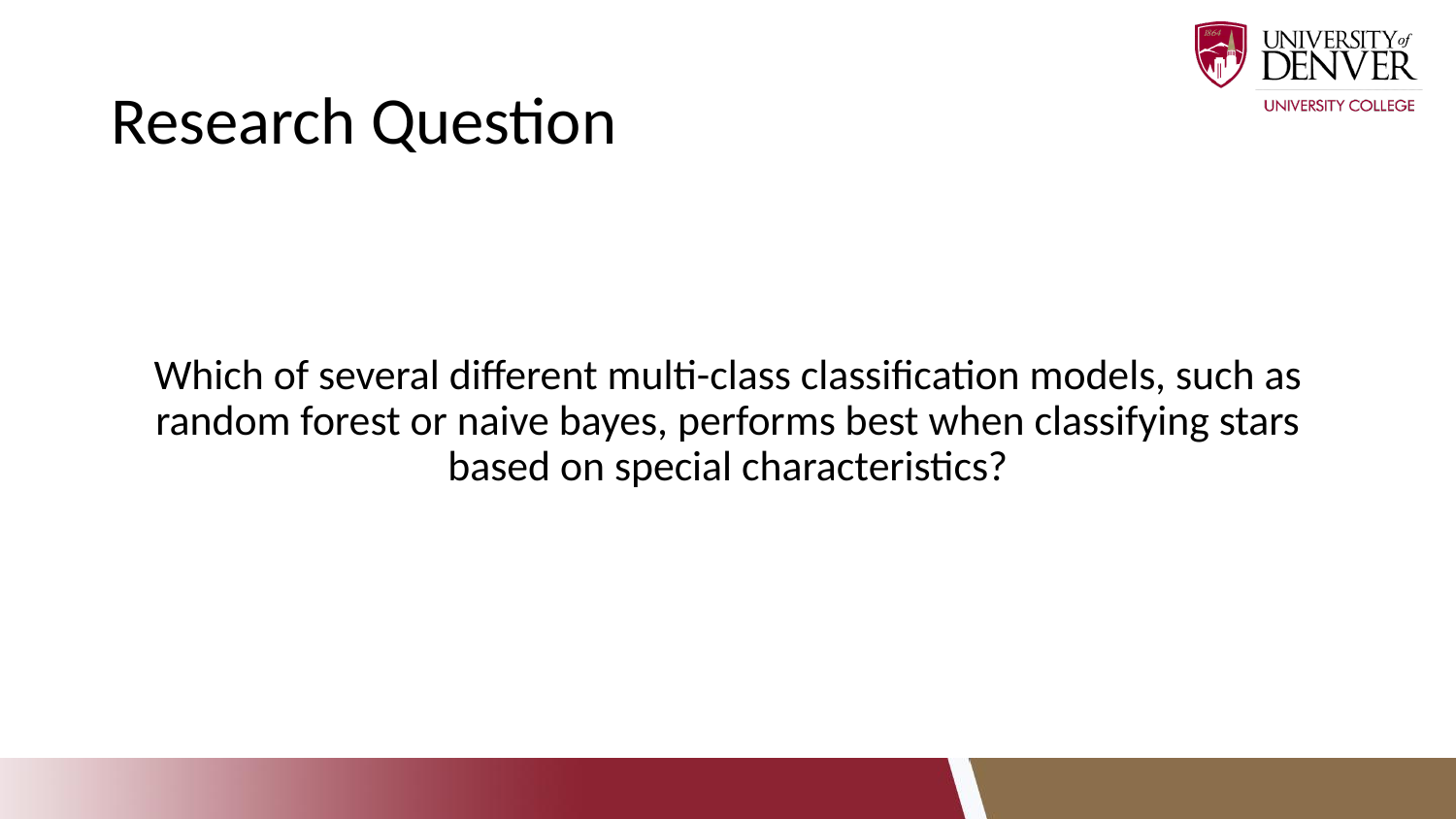

# Research Question

Which of several different multi-class classification models, such as random forest or naive bayes, performs best when classifying stars based on special characteristics?